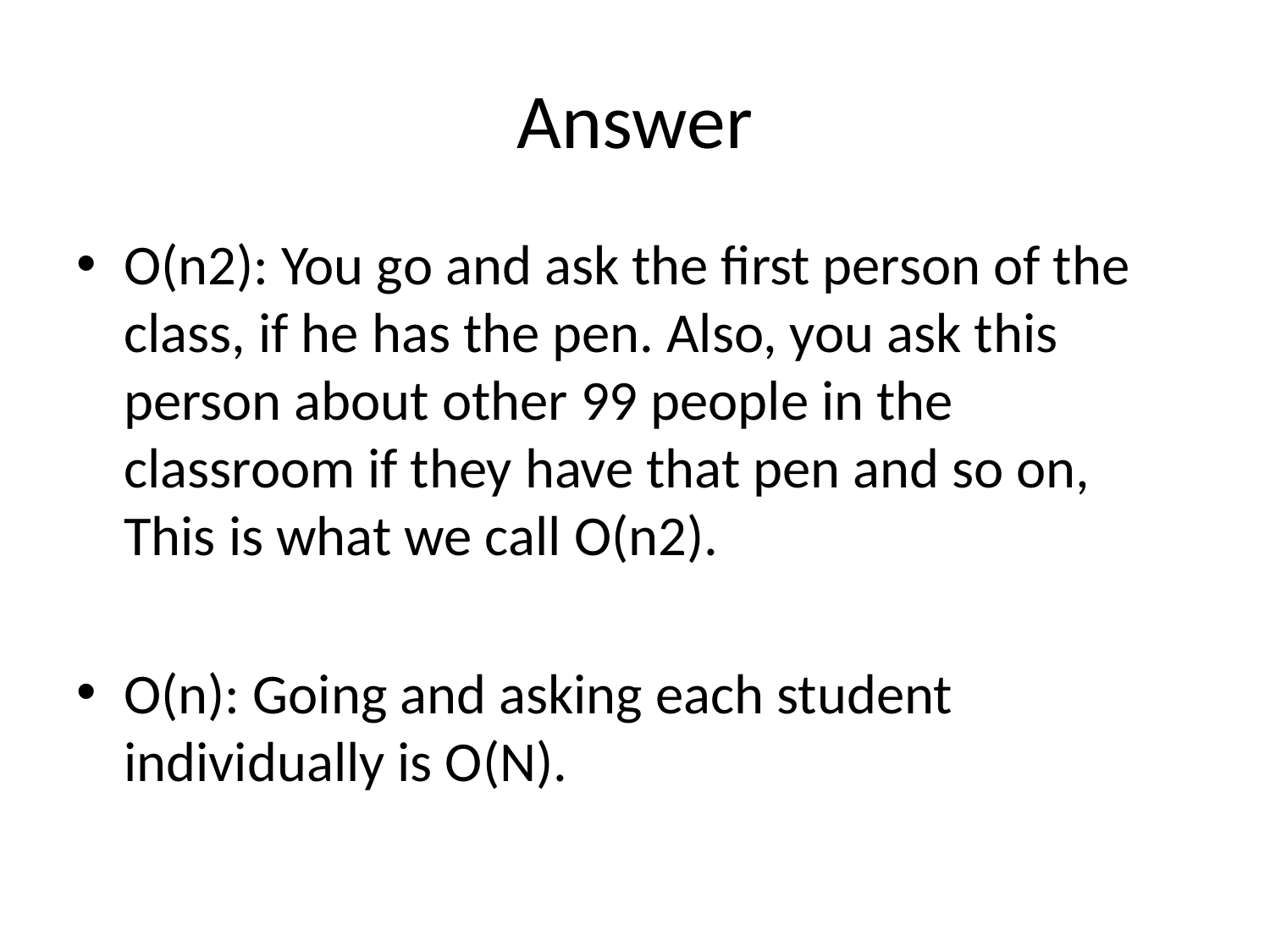

# Answer
O(n2): You go and ask the first person of the class, if he has the pen. Also, you ask this person about other 99 people in the classroom if they have that pen and so on, This is what we call O(n2).

O(n): Going and asking each student individually is O(N).